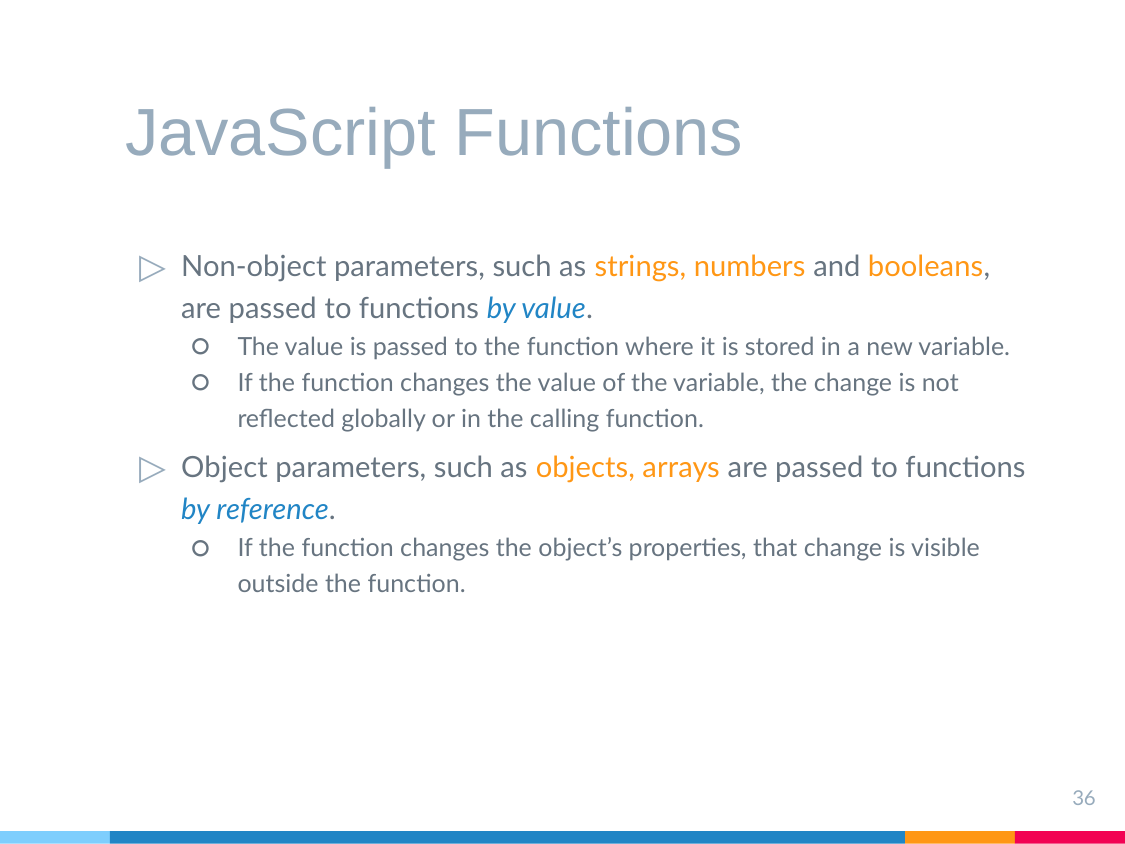

# JavaScript Functions
Non-object parameters, such as strings, numbers and booleans, are passed to functions by value.
The value is passed to the function where it is stored in a new variable.
If the function changes the value of the variable, the change is not reflected globally or in the calling function.
Object parameters, such as objects, arrays are passed to functions by reference.
If the function changes the object’s properties, that change is visible outside the function.

36